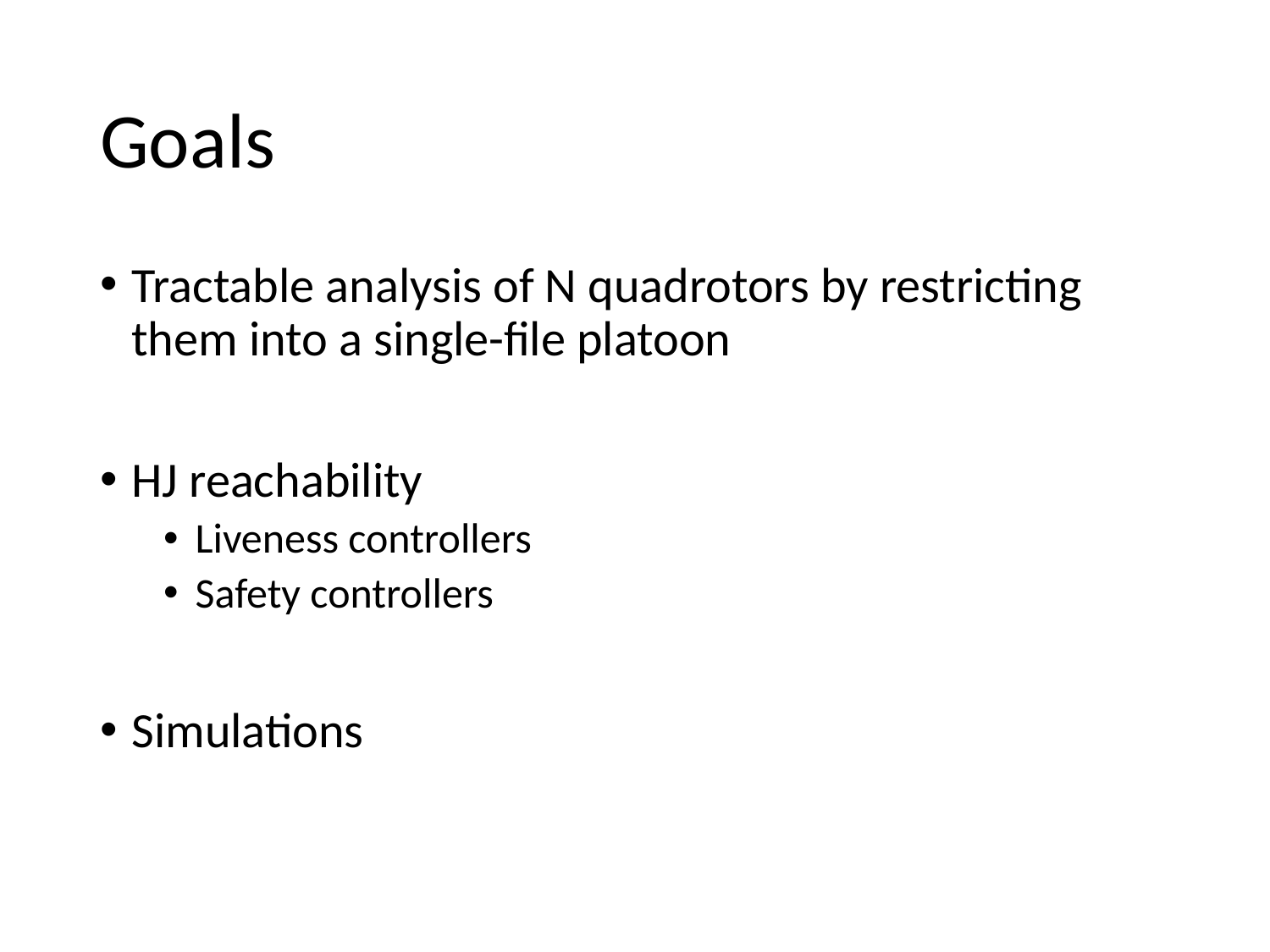

# Goals
Tractable analysis of N quadrotors by restricting them into a single-file platoon

HJ reachability
Liveness controllers
Safety controllers

Simulations